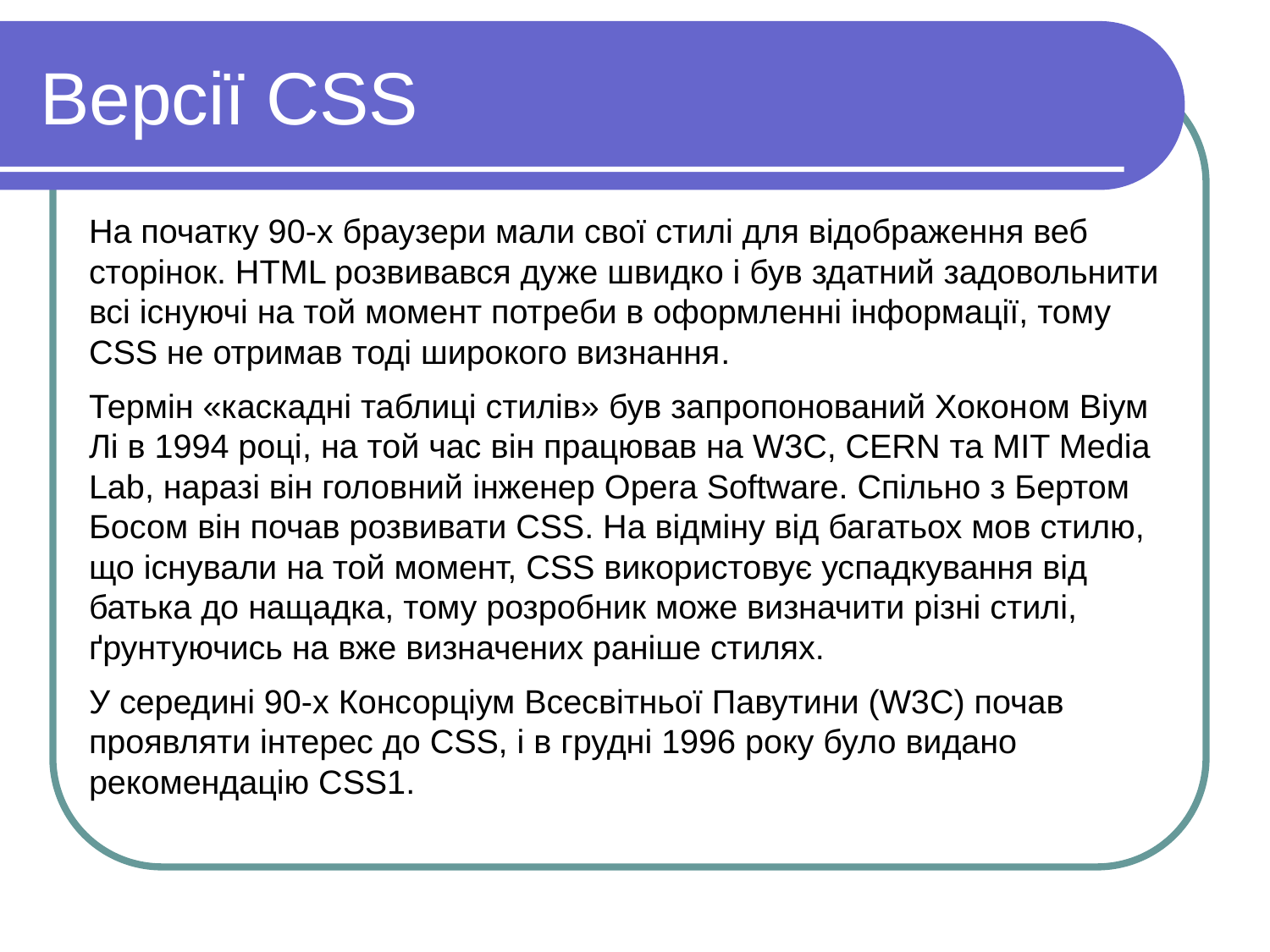

Версії CSS
На початку 90-х браузери мали свої стилі для відображення веб сторінок. HTML розвивався дуже швидко і був здатний задовольнити всі існуючі на той момент потреби в оформленні інформації, тому CSS не отримав тоді широкого визнання.
Термін «каскадні таблиці стилів» був запропонований Хоконом Віум Лі в 1994 році, на той час вiн працював на W3C, CERN та MIT Media Lab, наразi вiн головний iнженер Opera Software. Спільно з Бертом Босом він почав розвивати CSS. На відміну від багатьох мов стилю, що існували на той момент, CSS використовує успадкування від батька до нащадка, тому розробник може визначити різні стилі, ґрунтуючись на вже визначених раніше стилях.
У середині 90-х Консорціум Всесвітньої Павутини (W3C) почав проявляти інтерес до CSS, і в грудні 1996 року було видано рекомендацію CSS1.